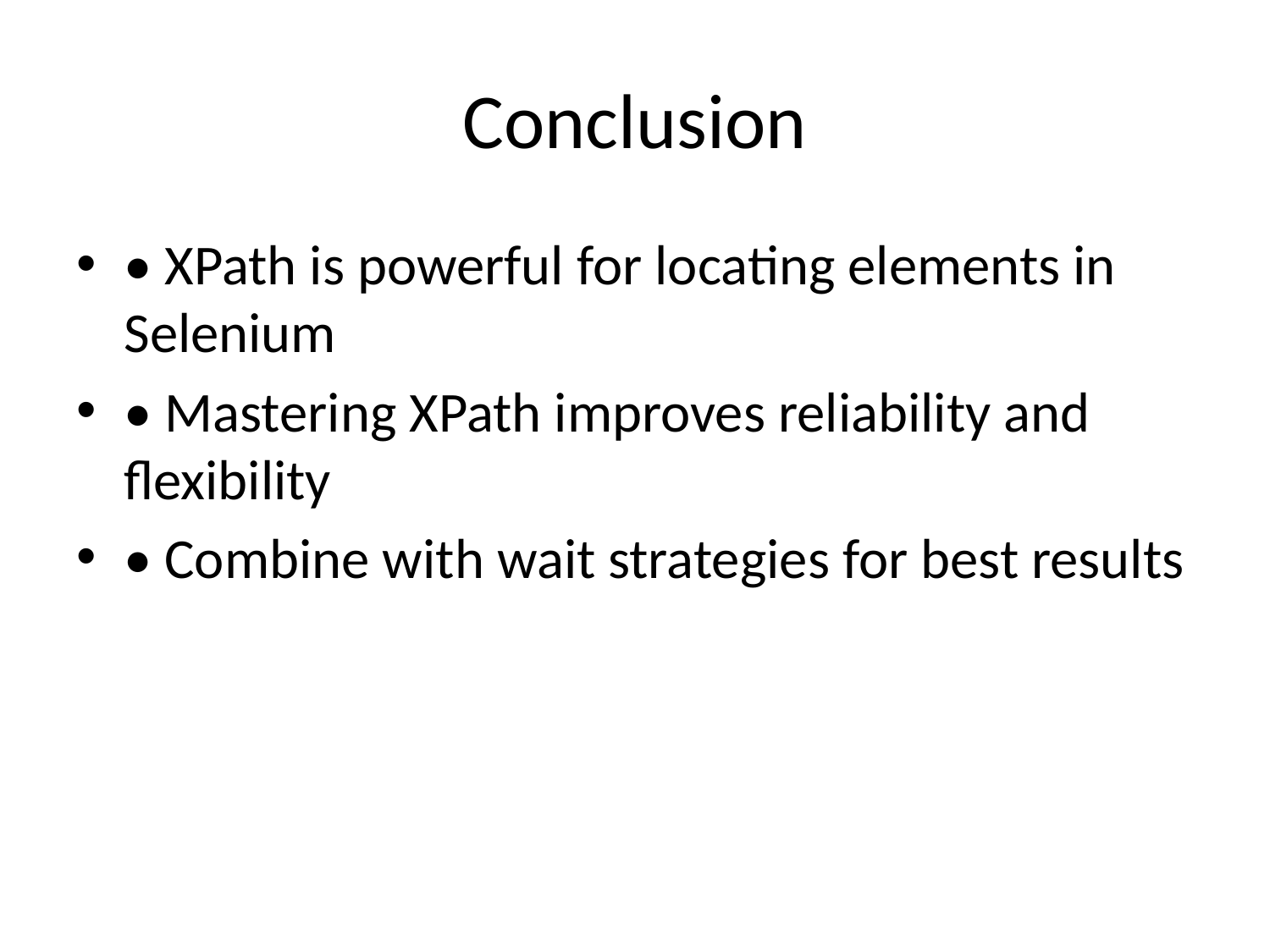

# Conclusion
• XPath is powerful for locating elements in Selenium
• Mastering XPath improves reliability and flexibility
• Combine with wait strategies for best results